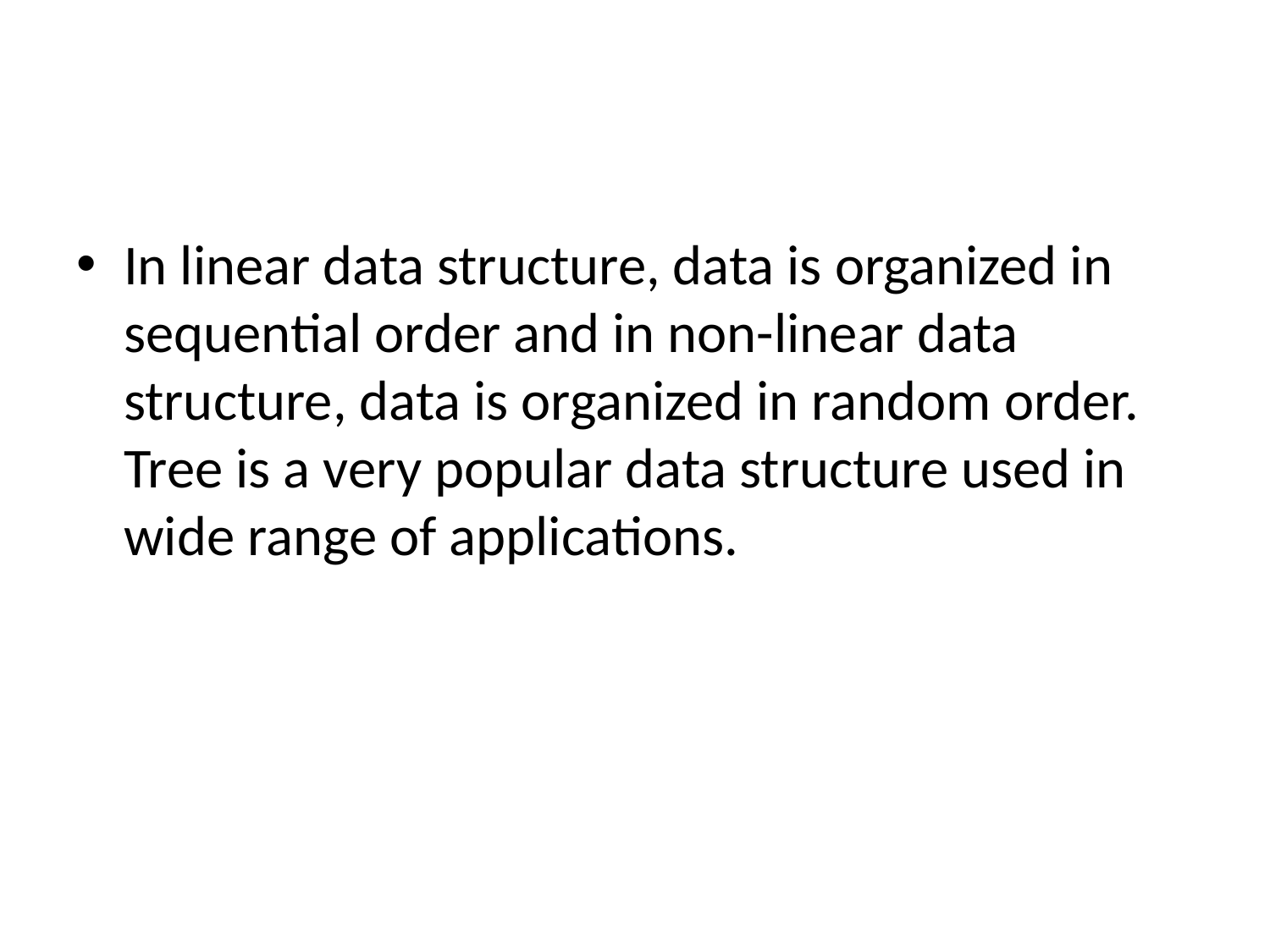

#
In linear data structure, data is organized in sequential order and in non-linear data structure, data is organized in random order. Tree is a very popular data structure used in wide range of applications.